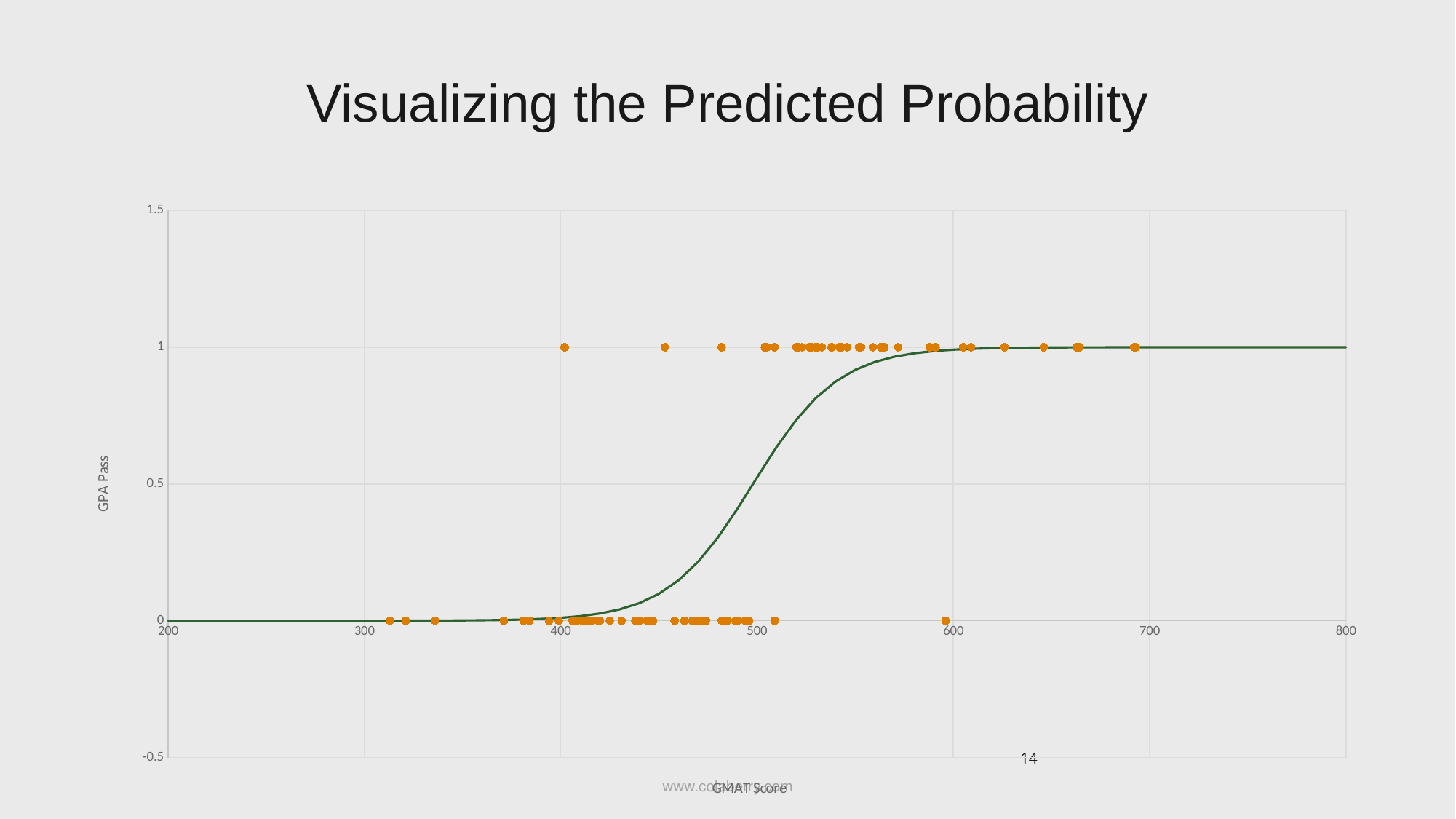

# Visualizing the Predicted Probability

### Chart

| Category | GPA Pass |  |
|---|---|---|
14